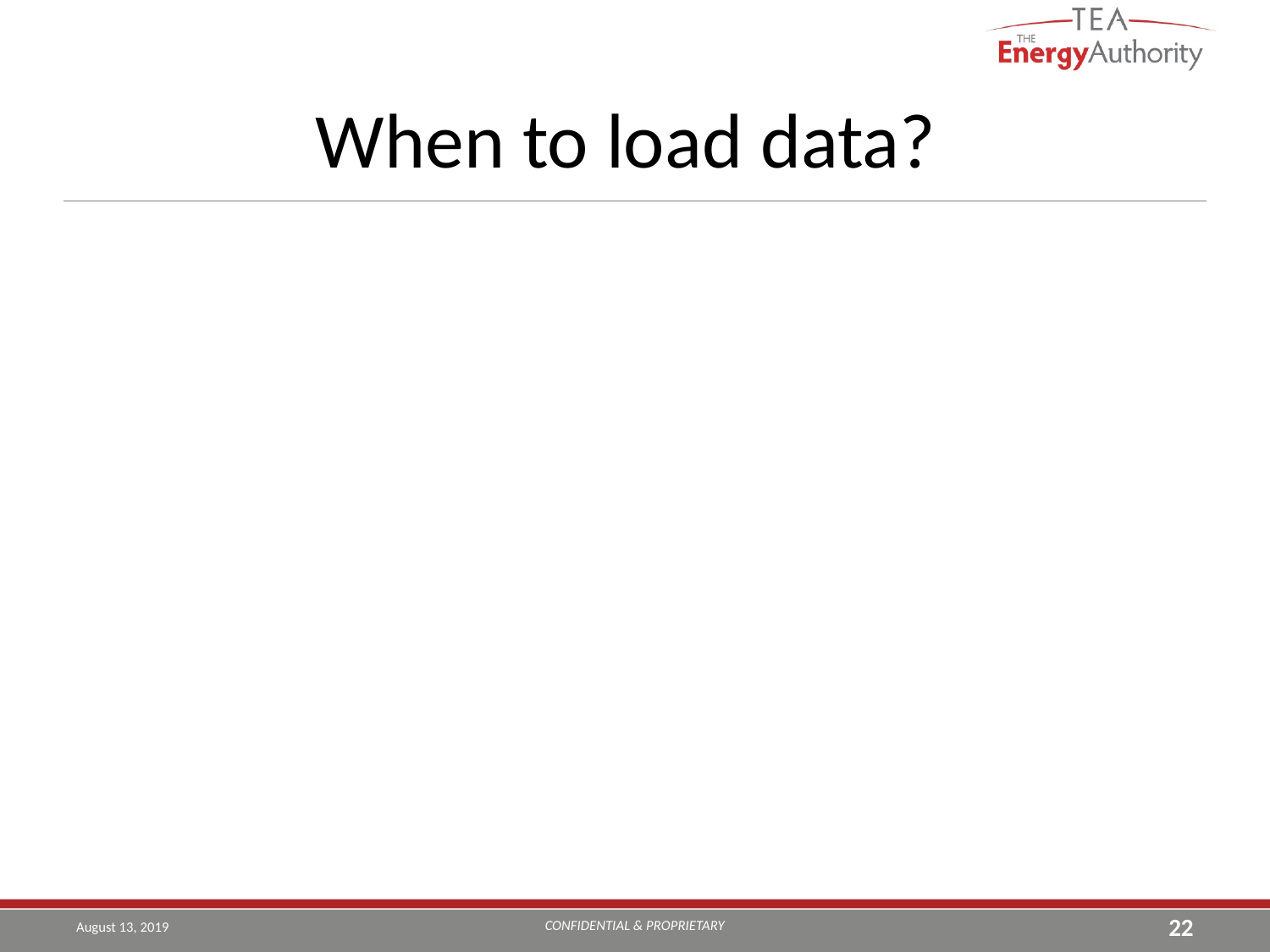

# When to load data?

CONFIDENTIAL & PROPRIETARY
August 13, 2019
22